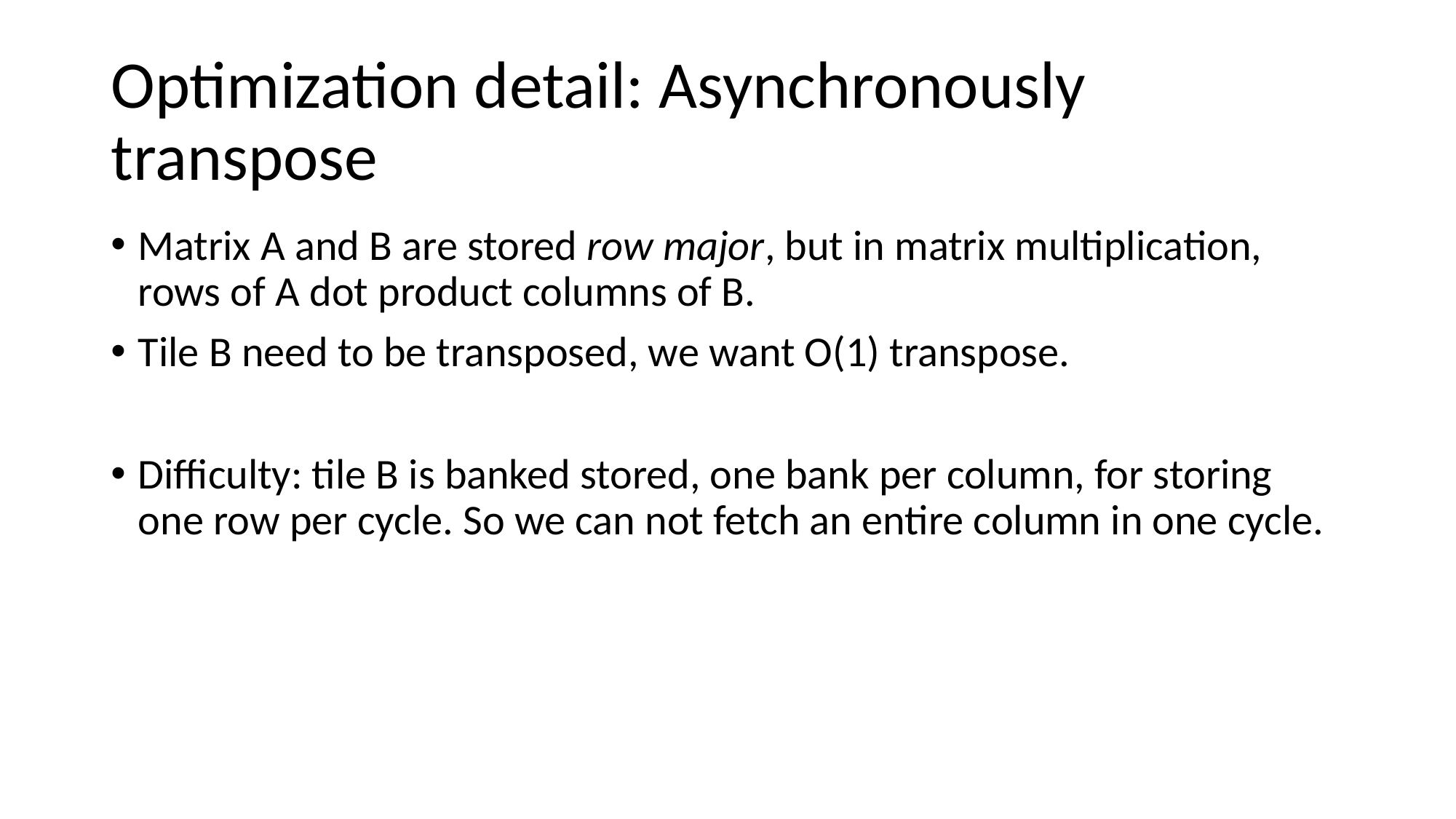

# Optimization detail: Asynchronously transpose
Matrix A and B are stored row major, but in matrix multiplication, rows of A dot product columns of B.
Tile B need to be transposed, we want O(1) transpose.

Difficulty: tile B is banked stored, one bank per column, for storing one row per cycle. So we can not fetch an entire column in one cycle.